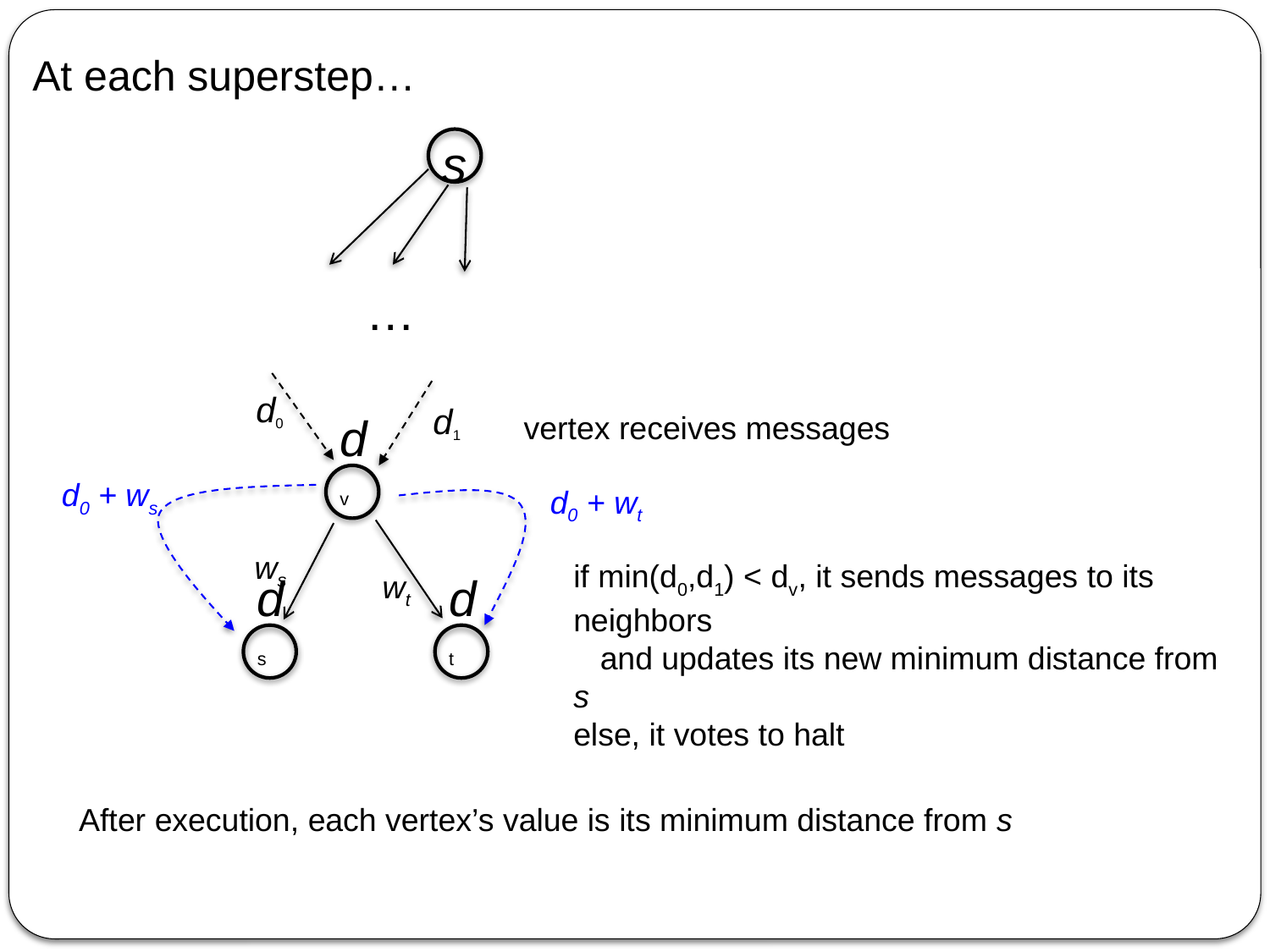

At each superstep…
 s

…
d0
d1
vertex receives messages
dv

d0 + ws
d0 + wt

if min(d0,d1) < dv, it sends messages to its neighbors
   and updates its new minimum distance from s
else, it votes to halt
ws
wt
ds

dt

After execution, each vertex’s value is its minimum distance from s